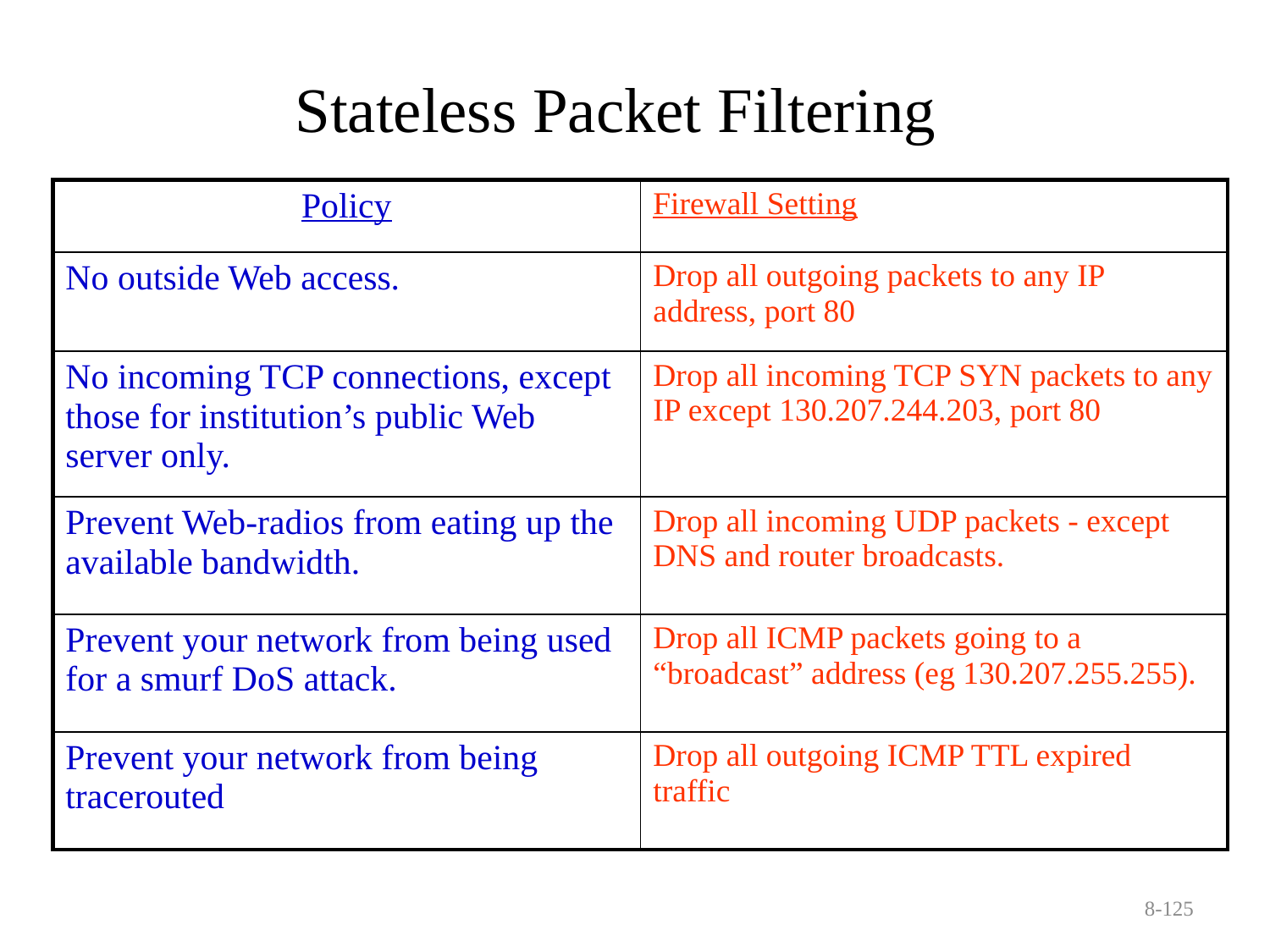

# Stateless Packet Filtering

| Policy | Firewall Setting |
| --- | --- |
| No outside Web access. | Drop all outgoing packets to any IP address, port 80 |
| No incoming TCP connections, except those for institution’s public Web server only. | Drop all incoming TCP SYN packets to any IP except 130.207.244.203, port 80 |
| Prevent Web-radios from eating up the available bandwidth. | Drop all incoming UDP packets - except DNS and router broadcasts. |
| Prevent your network from being used for a smurf DoS attack. | Drop all ICMP packets going to a “broadcast” address (eg 130.207.255.255). |
| Prevent your network from being tracerouted | Drop all outgoing ICMP TTL expired traffic |
8-125